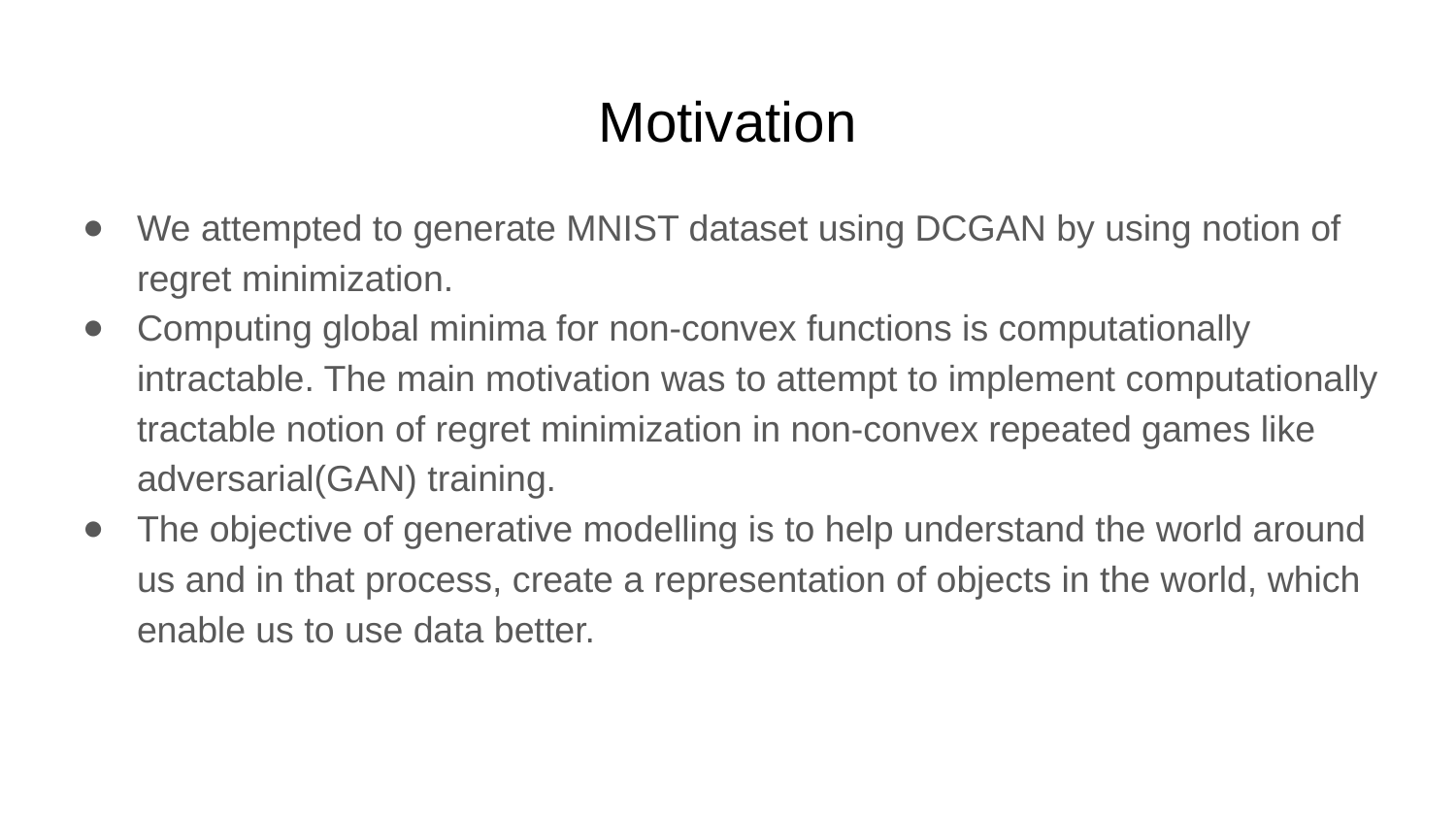

# Motivation
We attempted to generate MNIST dataset using DCGAN by using notion of regret minimization.
Computing global minima for non-convex functions is computationally intractable. The main motivation was to attempt to implement computationally tractable notion of regret minimization in non-convex repeated games like adversarial(GAN) training.
The objective of generative modelling is to help understand the world around us and in that process, create a representation of objects in the world, which enable us to use data better.